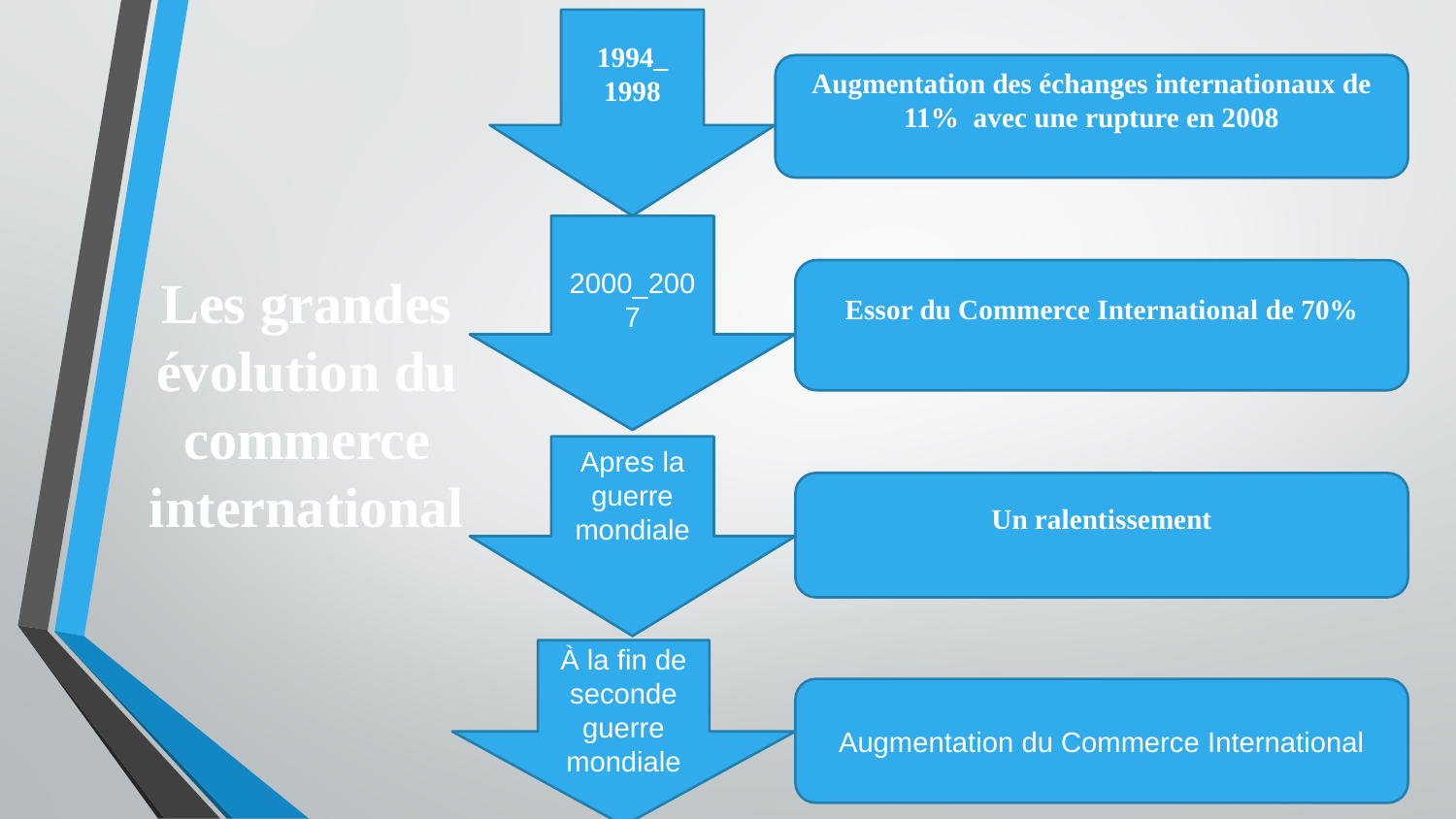

1994_ 1998

Augmentation des échanges internationaux de 11%  avec une rupture en 2008

2000_2007

Les grandes évolution du commerce international
Essor du Commerce International de 70%

Apres la guerre mondiale

Un ralentissement

À la fin de seconde guerre mondiale
Augmentation du Commerce International